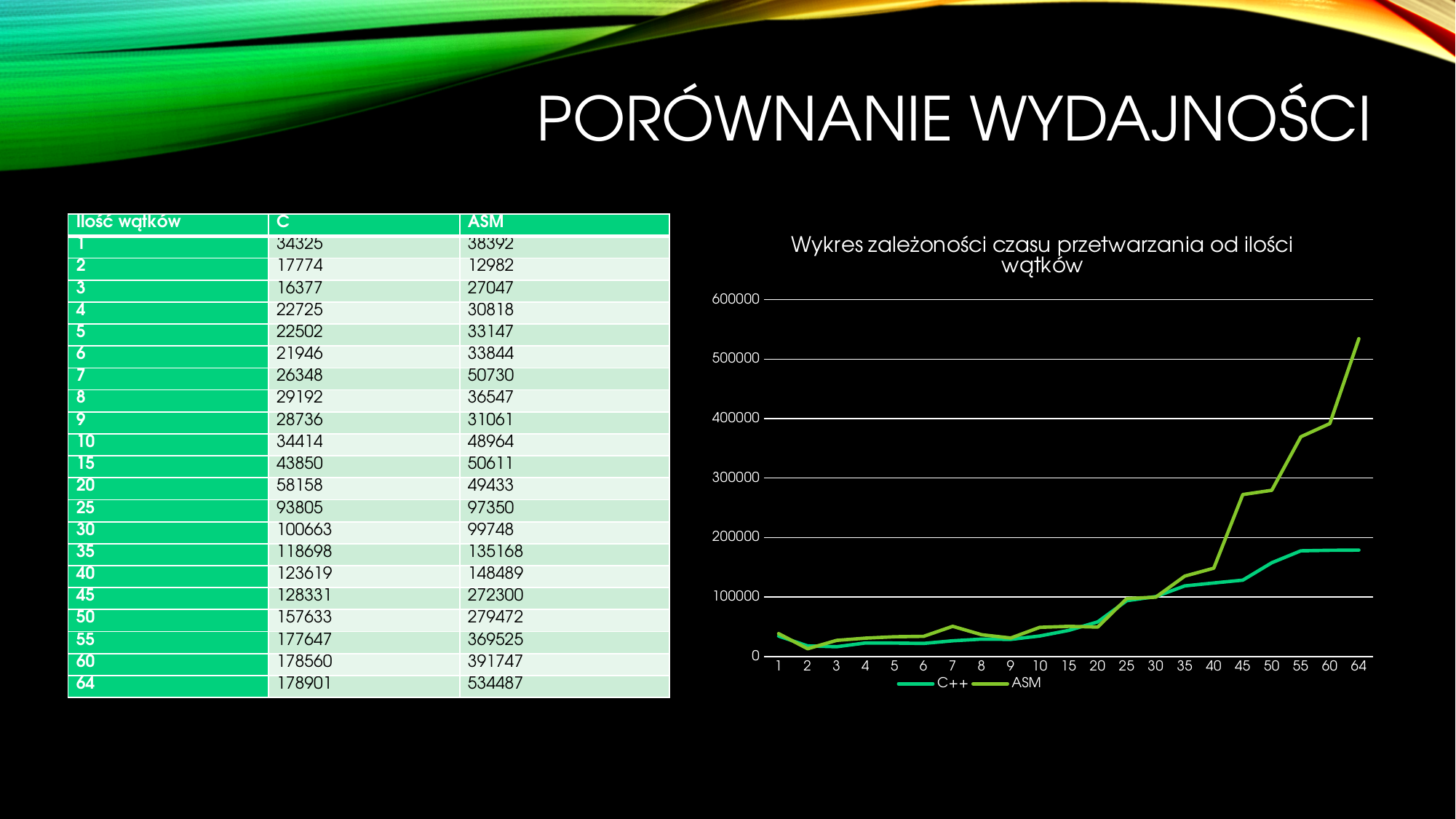

# Porównanie wydajności
| Ilość wątków | C | ASM |
| --- | --- | --- |
| 1 | 34325 | 38392 |
| 2 | 17774 | 12982 |
| 3 | 16377 | 27047 |
| 4 | 22725 | 30818 |
| 5 | 22502 | 33147 |
| 6 | 21946 | 33844 |
| 7 | 26348 | 50730 |
| 8 | 29192 | 36547 |
| 9 | 28736 | 31061 |
| 10 | 34414 | 48964 |
| 15 | 43850 | 50611 |
| 20 | 58158 | 49433 |
| 25 | 93805 | 97350 |
| 30 | 100663 | 99748 |
| 35 | 118698 | 135168 |
| 40 | 123619 | 148489 |
| 45 | 128331 | 272300 |
| 50 | 157633 | 279472 |
| 55 | 177647 | 369525 |
| 60 | 178560 | 391747 |
| 64 | 178901 | 534487 |

### Chart: Wykres zależoności czasu przetwarzania od ilości wątków

| Category | C++ | ASM |
|---|---|---|
| 1 | 34325.0 | 38392.0 |
| 2 | 17774.0 | 12982.0 |
| 3 | 16377.0 | 27047.0 |
| 4 | 22725.0 | 30818.0 |
| 5 | 22502.0 | 33147.0 |
| 6 | 21946.0 | 33844.0 |
| 7 | 26348.0 | 50730.0 |
| 8 | 29192.0 | 36547.0 |
| 9 | 28736.0 | 31061.0 |
| 10 | 34414.0 | 48964.0 |
| 15 | 43850.0 | 50611.0 |
| 20 | 58158.0 | 49433.0 |
| 25 | 93805.0 | 97350.0 |
| 30 | 100663.0 | 99748.0 |
| 35 | 118698.0 | 135168.0 |
| 40 | 123619.0 | 148489.0 |
| 45 | 128331.0 | 272300.0 |
| 50 | 157633.0 | 279472.0 |
| 55 | 177647.0 | 369525.0 |
| 60 | 178560.0 | 391747.0 |
| 64 | 178901.0 | 534487.0 |